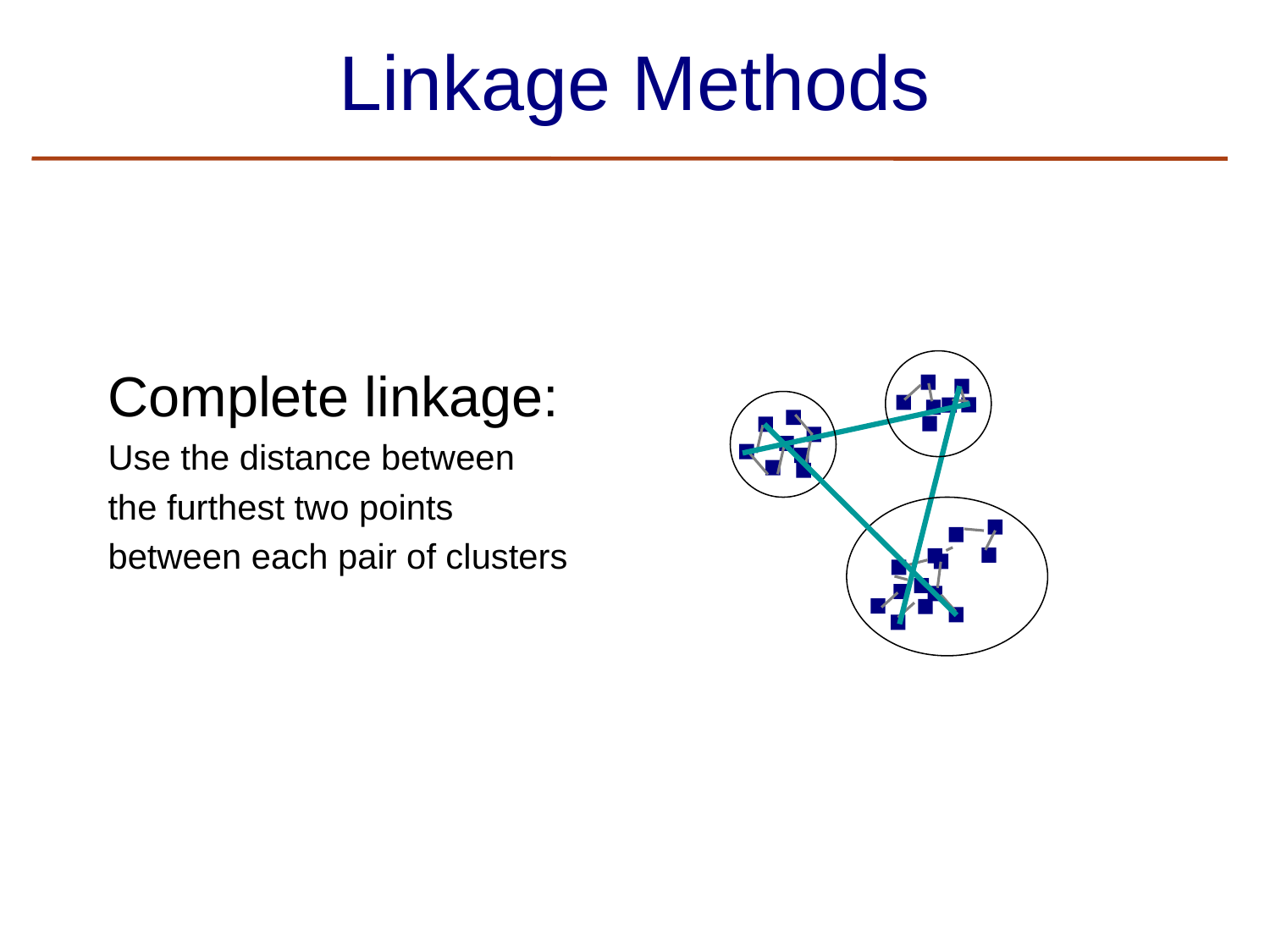

Linkage Methods

Complete linkage:
Use the distance between
the furthest two points
between each pair of clusters